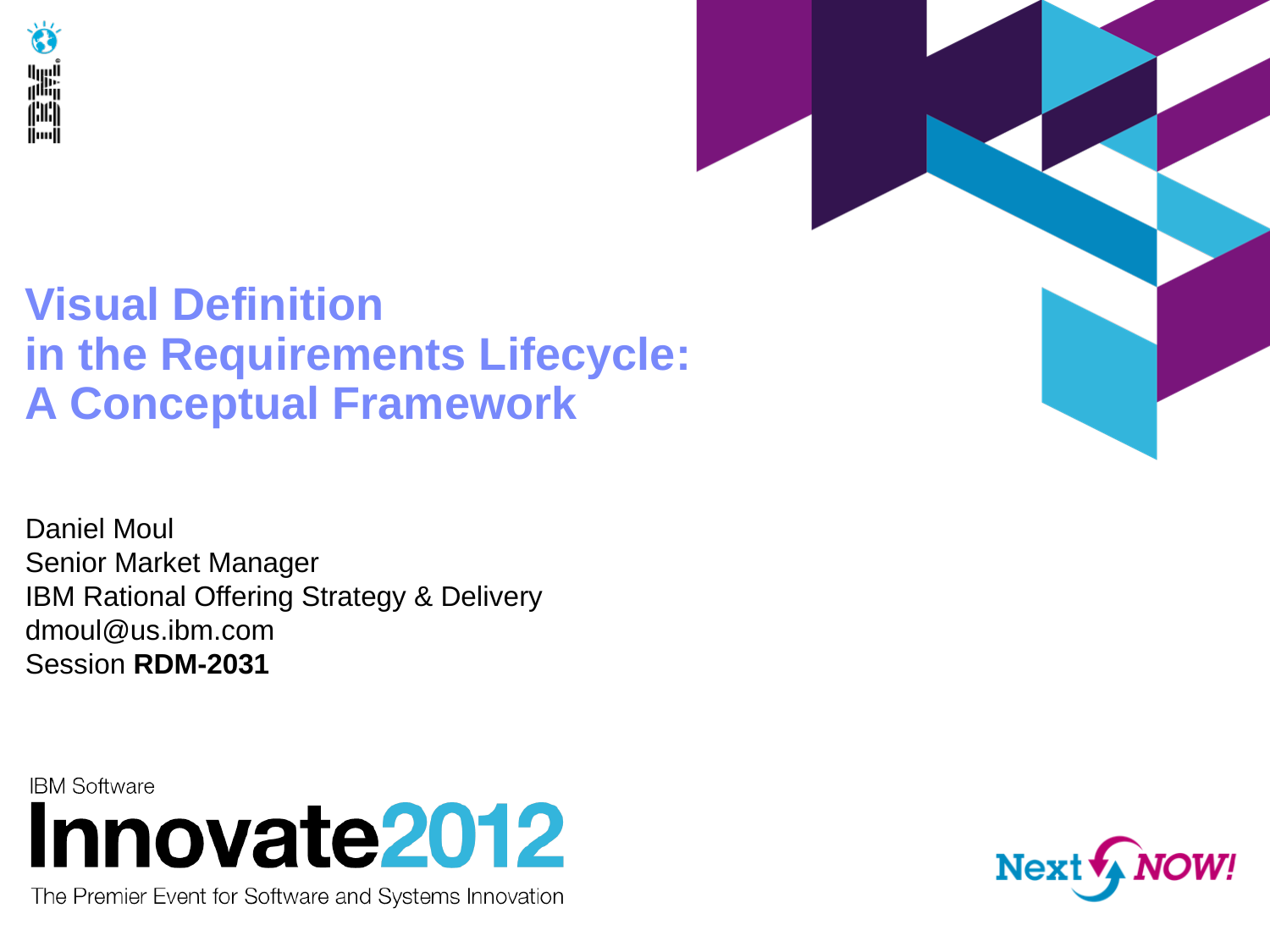

# Visual Definition in the Requirements Lifecycle: A Conceptual Framework
Daniel Moul
Senior Market Manager
IBM Rational Offering Strategy & Delivery
dmoul@us.ibm.com
Session RDM-2031